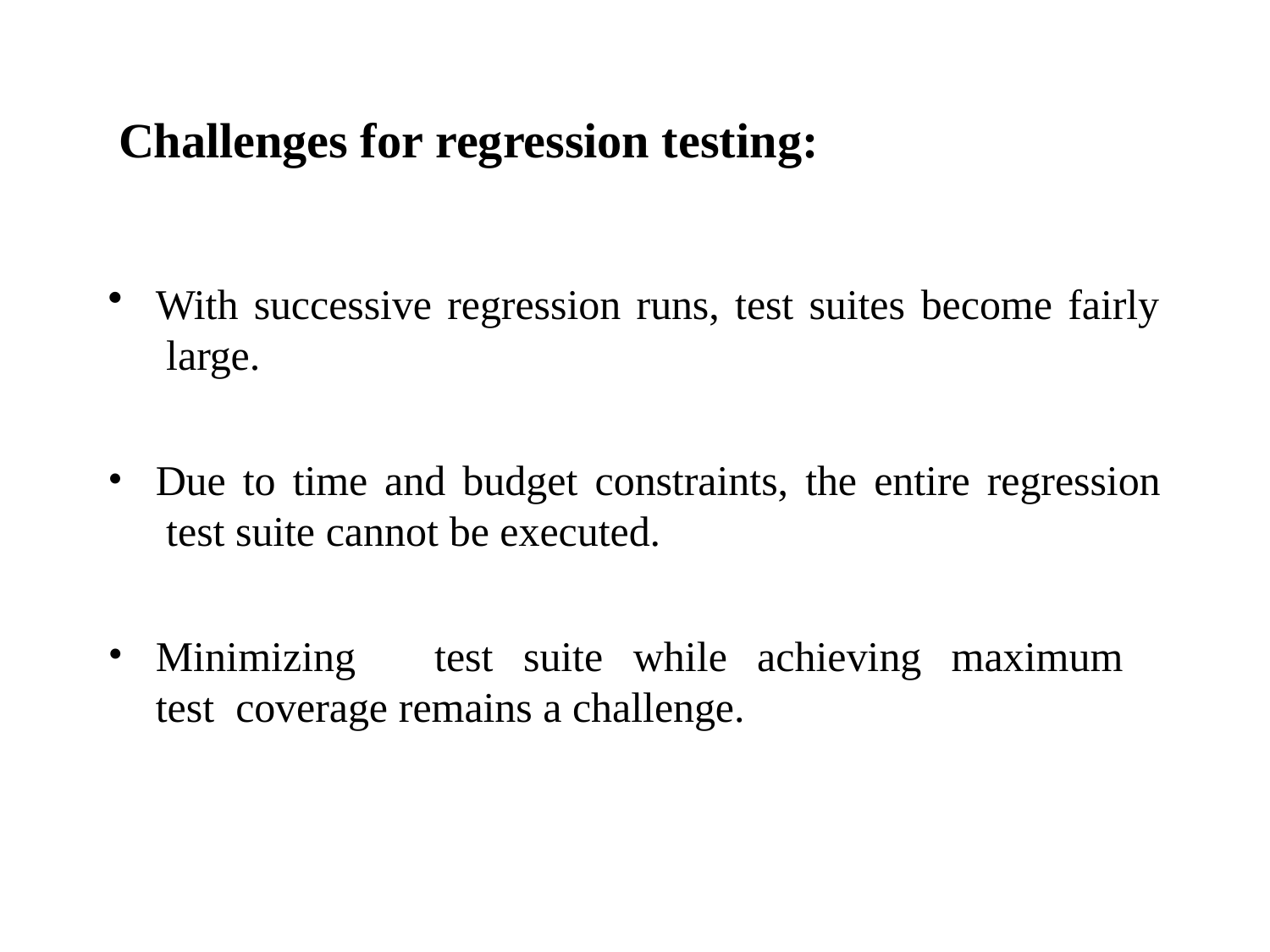

# Challenges for regression testing:
With successive regression runs, test suites become fairly  large.

Due to time and budget constraints, the entire regression  test suite cannot be executed.

Minimizing	test	suite	while	achieving	maximum	test  coverage remains a challenge.